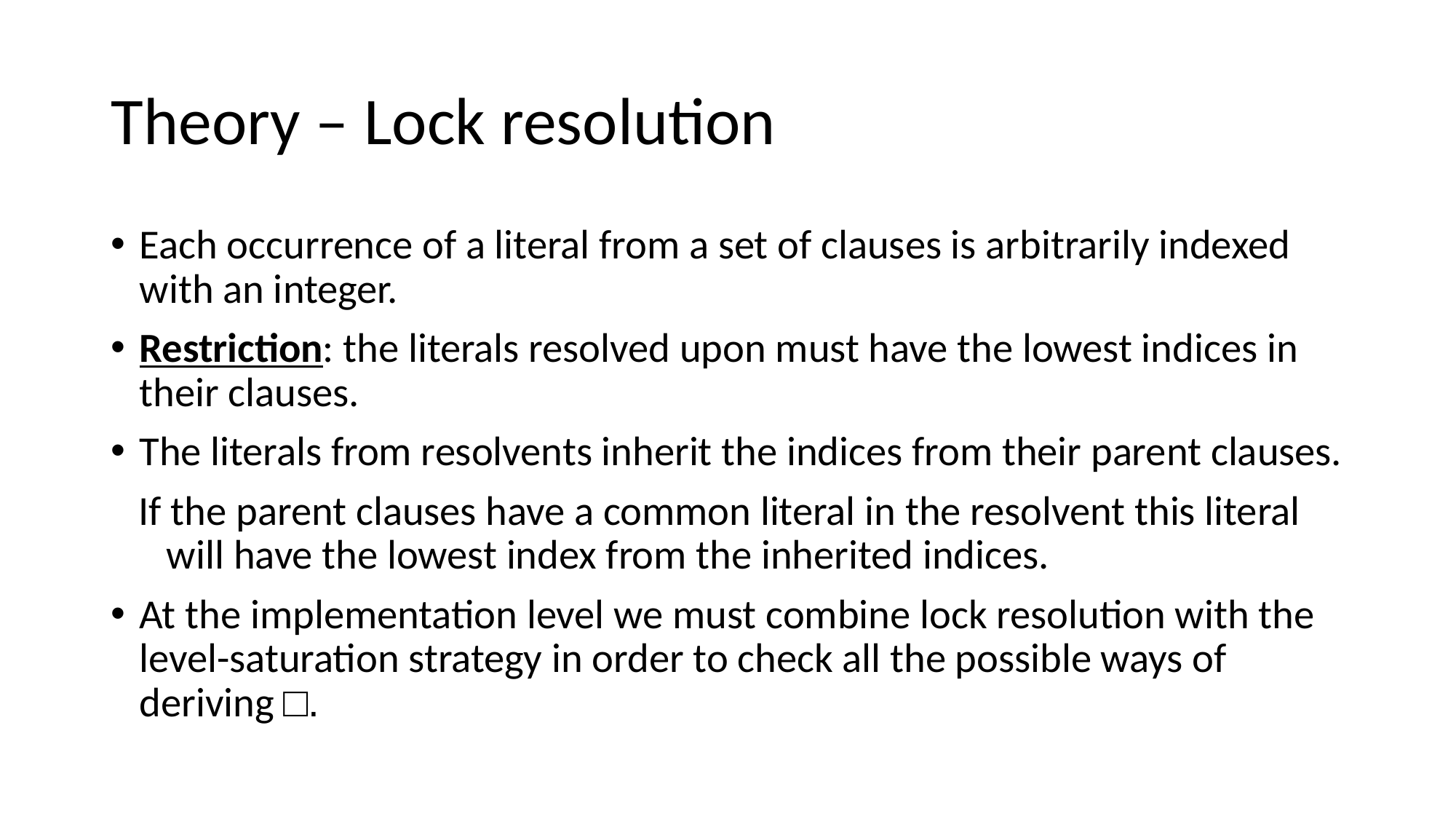

# Theory – Lock resolution
Each occurrence of a literal from a set of clauses is arbitrarily indexed with an integer.
Restriction: the literals resolved upon must have the lowest indices in their clauses.
The literals from resolvents inherit the indices from their parent clauses.
   If the parent clauses have a common literal in the resolvent this literal           will have the lowest index from the inherited indices.
At the implementation level we must combine lock resolution with the level-saturation strategy in order to check all the possible ways of deriving □.